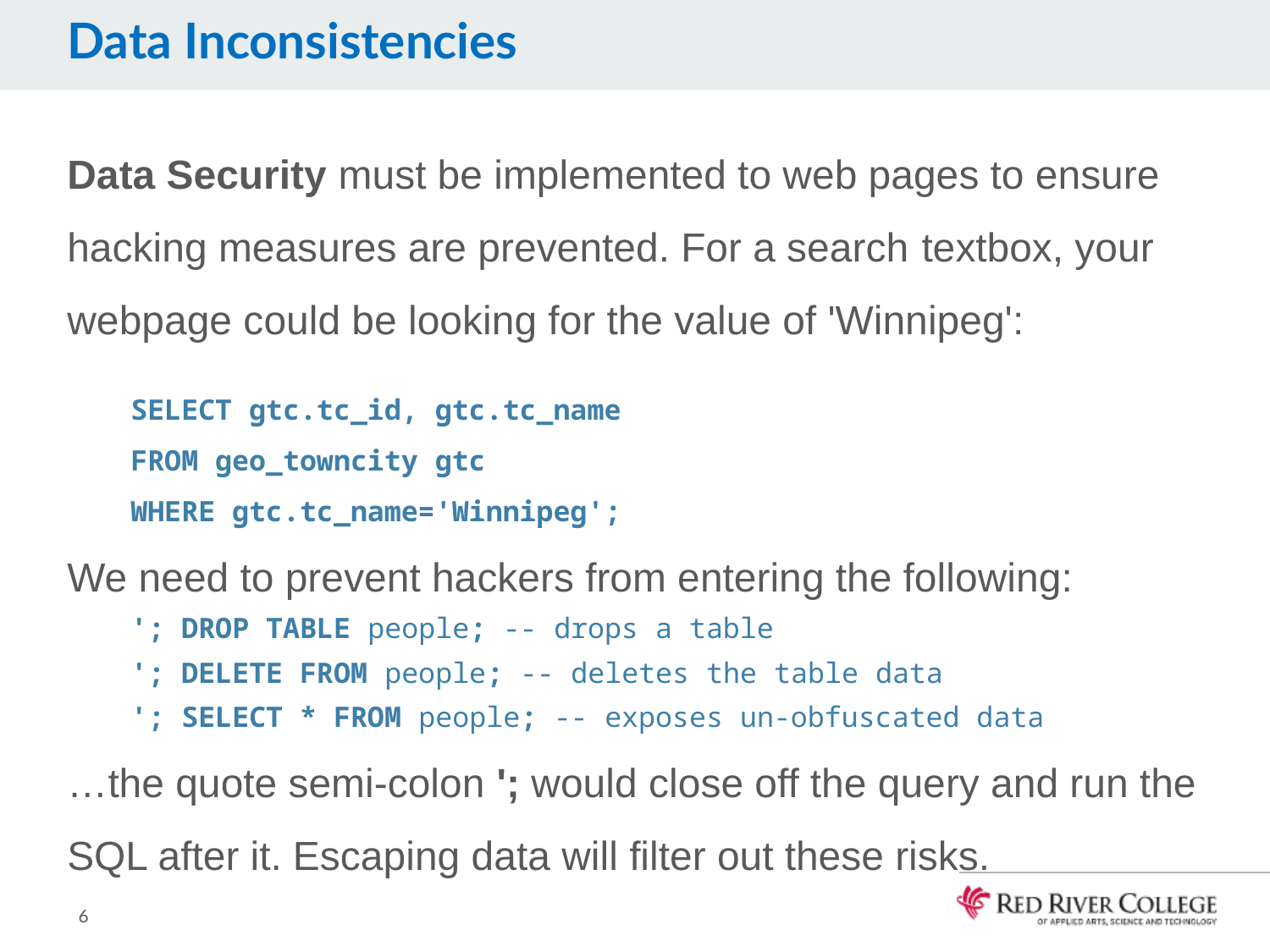

# Data Inconsistencies
Data Security must be implemented to web pages to ensure hacking measures are prevented. For a search textbox, your webpage could be looking for the value of 'Winnipeg':
SELECT gtc.tc_id, gtc.tc_name
FROM geo_towncity gtc
WHERE gtc.tc_name='Winnipeg';
We need to prevent hackers from entering the following:
'; DROP TABLE people; -- drops a table
'; DELETE FROM people; -- deletes the table data
'; SELECT * FROM people; -- exposes un-obfuscated data
…the quote semi-colon '; would close off the query and run the SQL after it. Escaping data will filter out these risks.

6